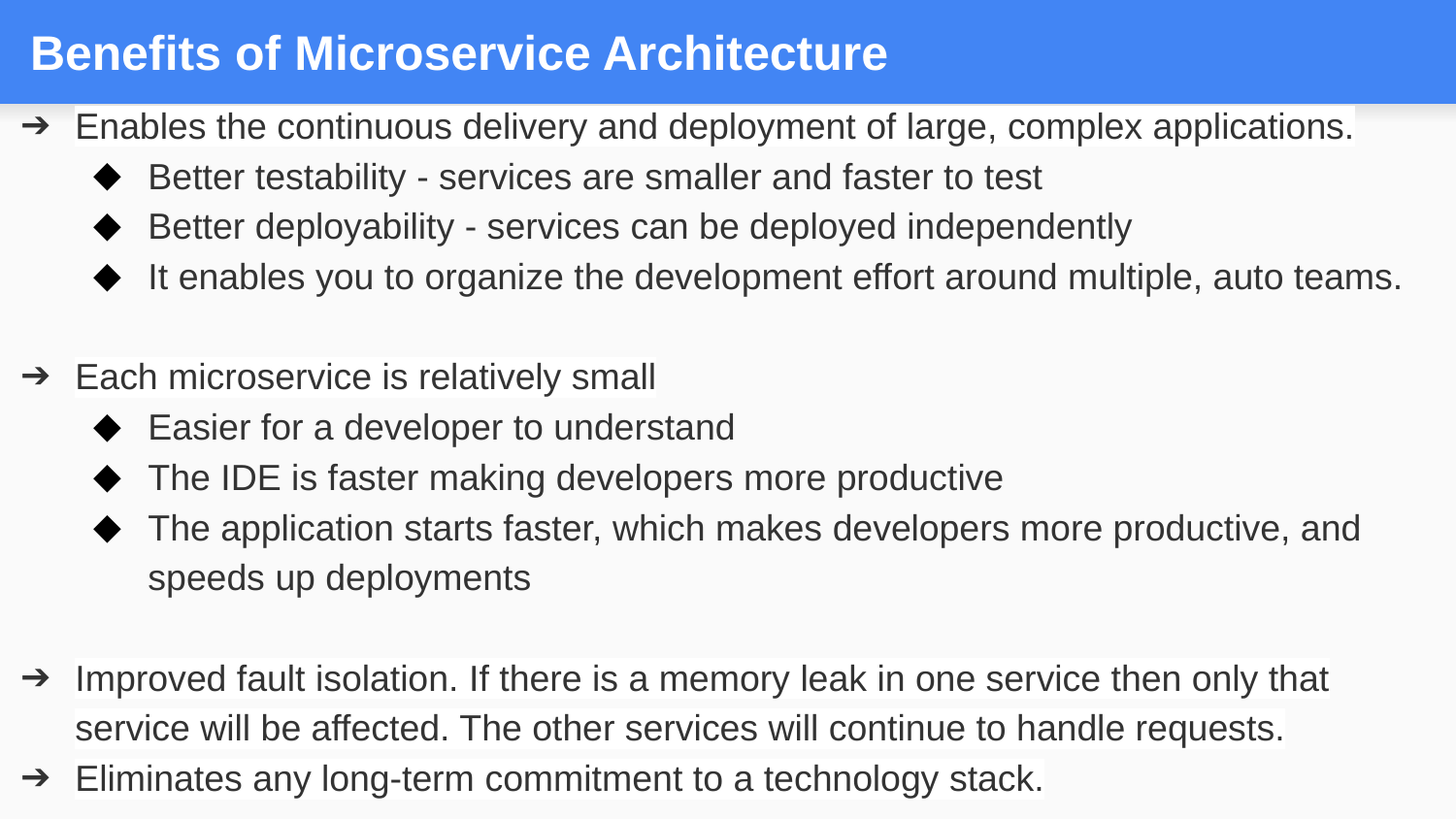

# Benefits of Microservice Architecture
Enables the continuous delivery and deployment of large, complex applications.
Better testability - services are smaller and faster to test
Better deployability - services can be deployed independently
It enables you to organize the development effort around multiple, auto teams.

Each microservice is relatively small
Easier for a developer to understand
The IDE is faster making developers more productive
The application starts faster, which makes developers more productive, and speeds up deployments

Improved fault isolation. If there is a memory leak in one service then only that service will be affected. The other services will continue to handle requests.
Eliminates any long-term commitment to a technology stack.